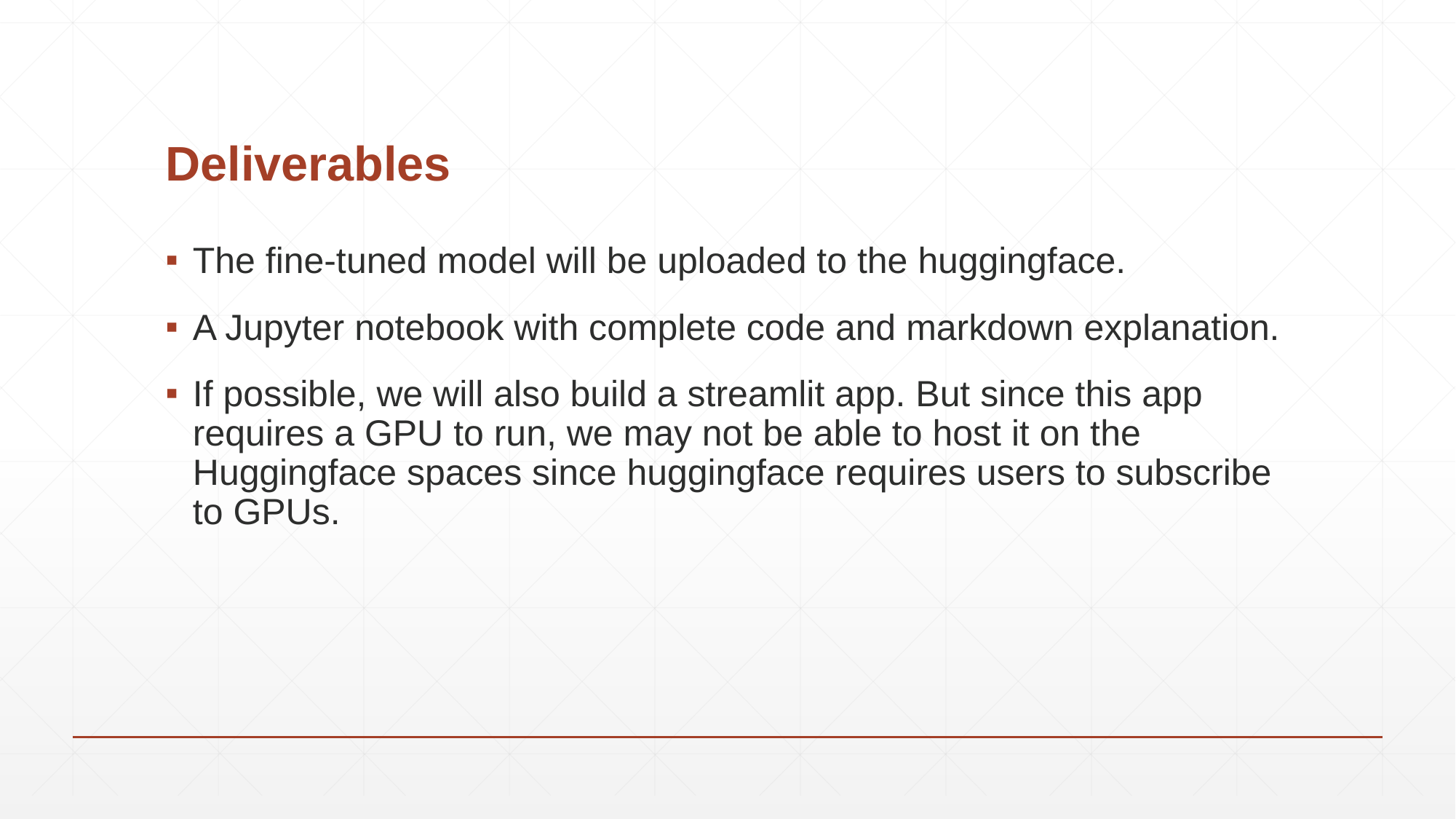

# Deliverables
The fine-tuned model will be uploaded to the huggingface.
A Jupyter notebook with complete code and markdown explanation.
If possible, we will also build a streamlit app. But since this app requires a GPU to run, we may not be able to host it on the Huggingface spaces since huggingface requires users to subscribe to GPUs.